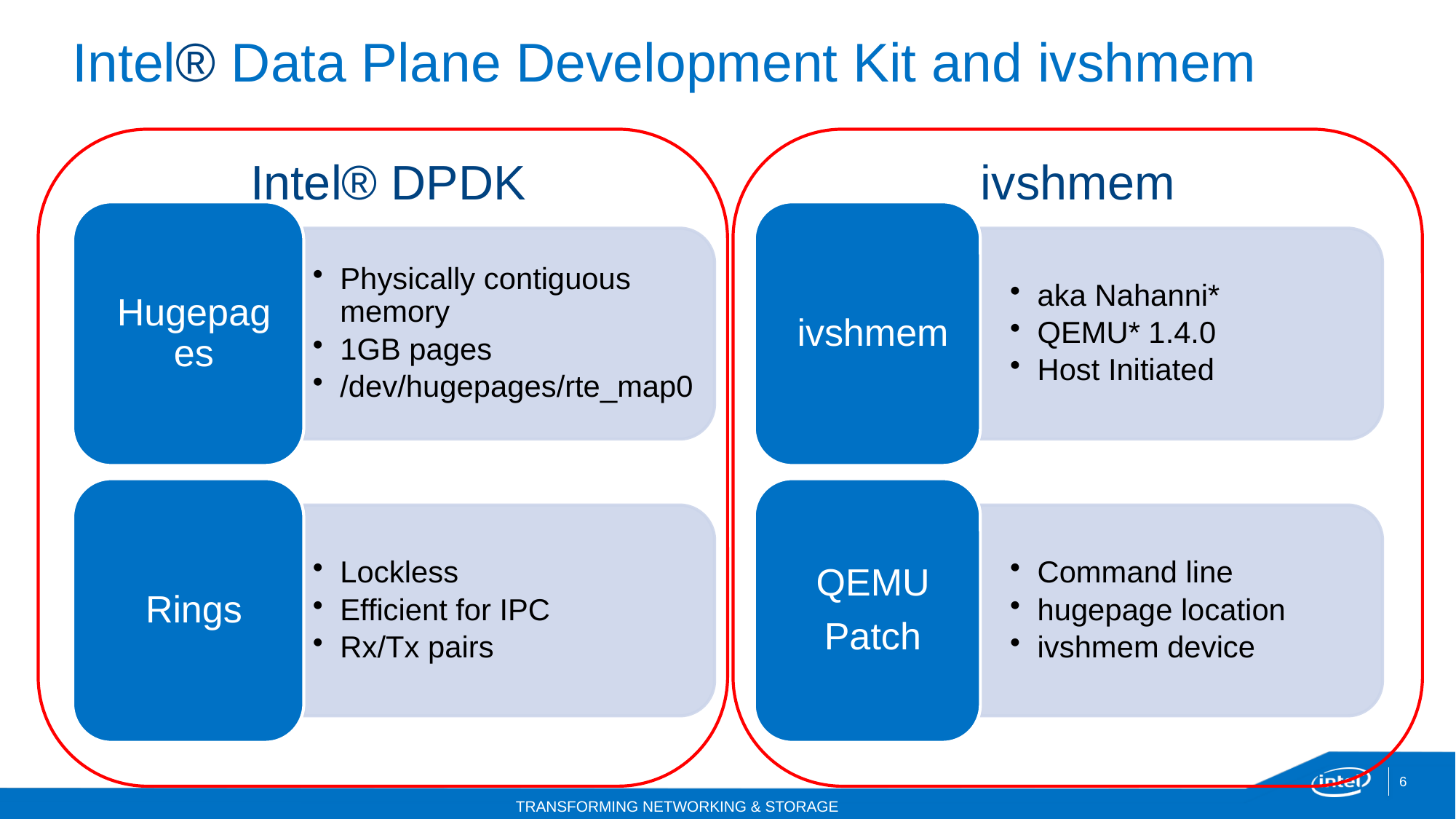

# Intel® Data Plane Development Kit and ivshmem

Intel® DPDK
ivshmem
Physically contiguous memory
1GB pages
/dev/hugepages/rte_map0
Hugepages
Lockless
Efficient for IPC
Rx/Tx pairs
Rings
aka Nahanni*
QEMU* 1.4.0
Host Initiated
ivshmem
Command line
hugepage location
ivshmem device
QEMU
Patch